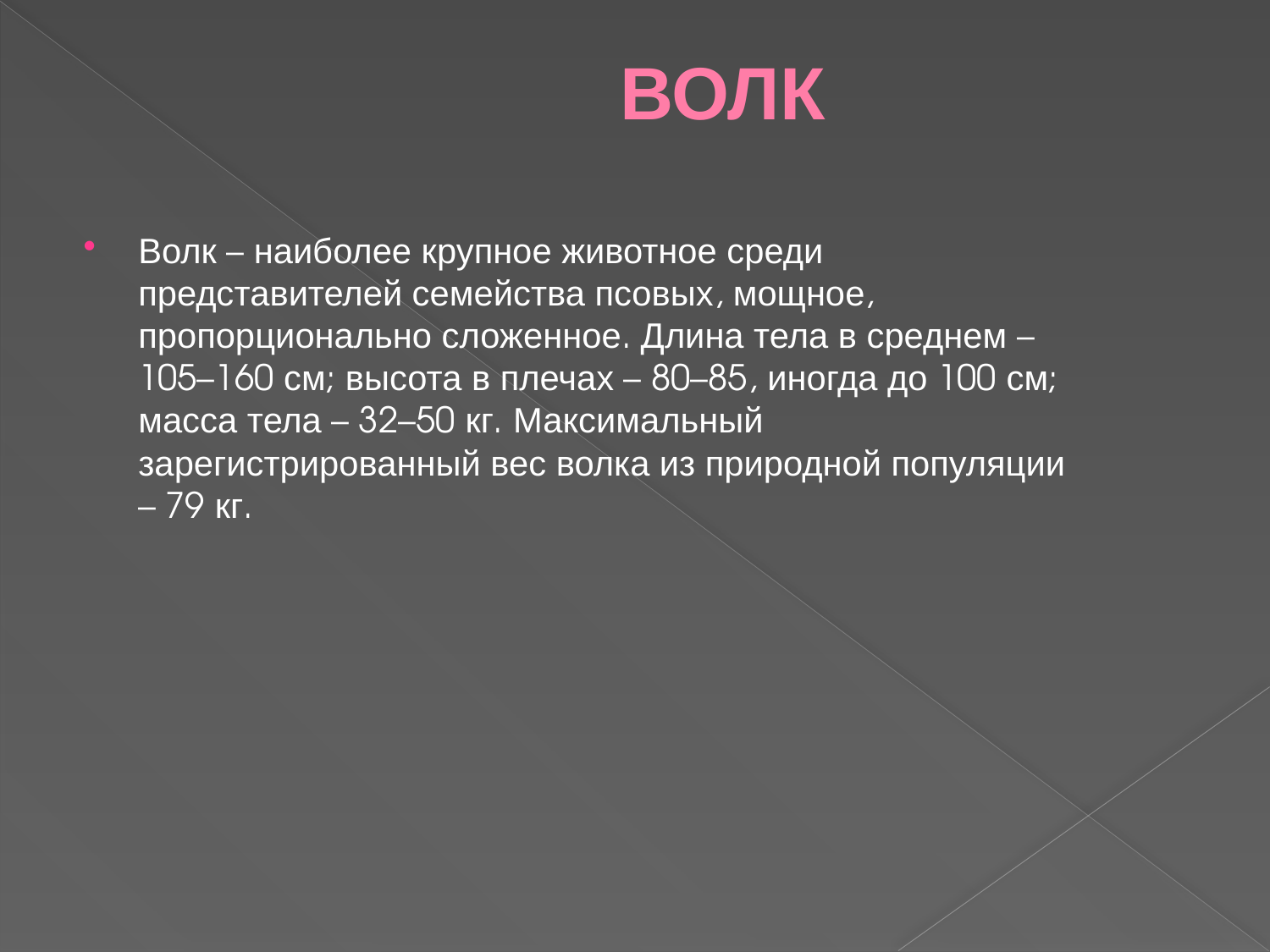

# ВОЛК
Волк – наиболее крупное животное среди представителей семейства псовых, мощное, пропорционально сложенное. Длина тела в среднем – 105–160 см; высота в плечах – 80–85, иногда до 100 см; масса тела – 32–50 кг. Максимальный зарегистрированный вес волка из природной популяции – 79 кг.